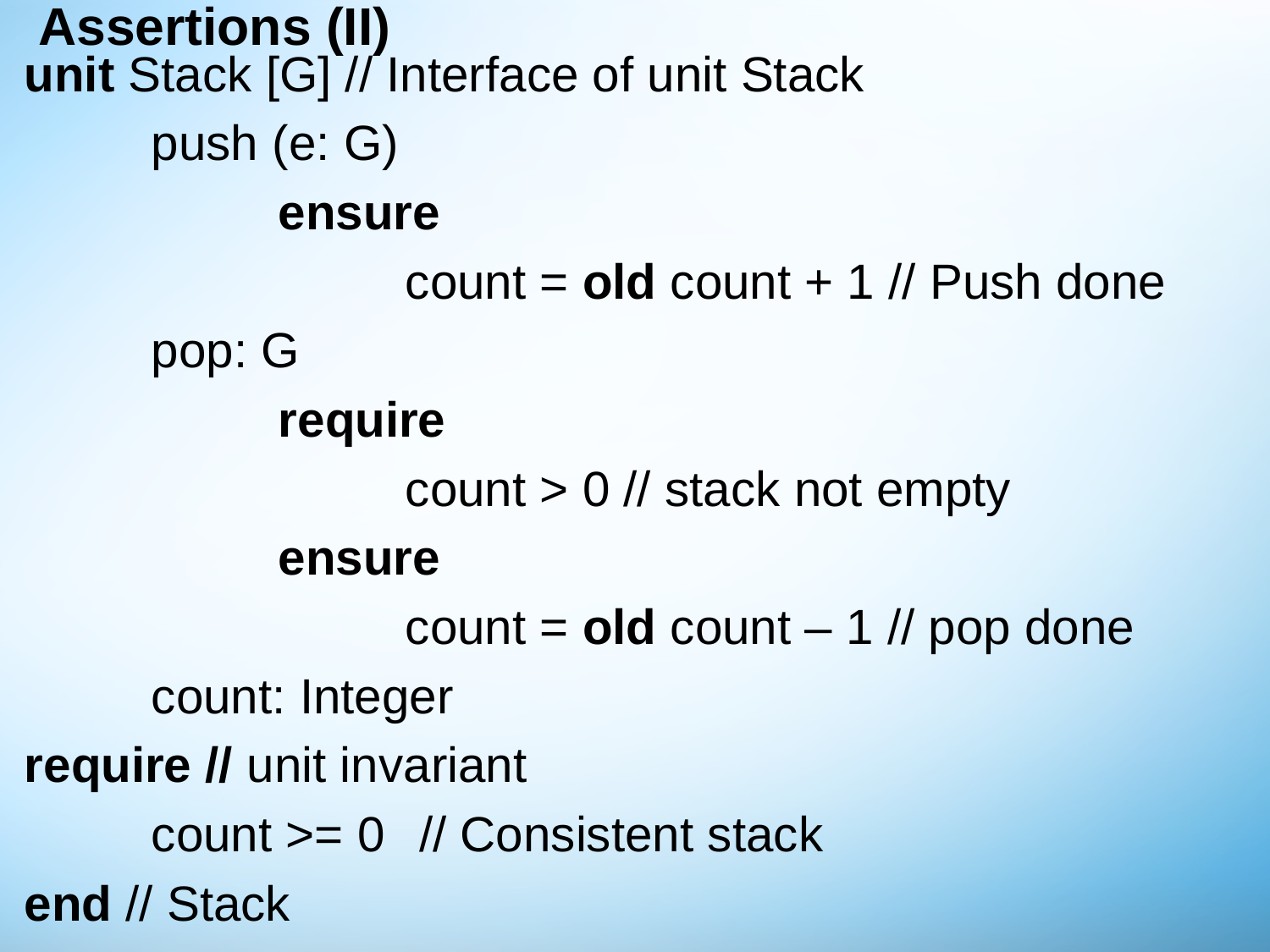

# Assertions (II)
unit Stack [G] // Interface of unit Stack
	push (e: G)
		ensure
			count = old count + 1 // Push done
	pop: G
		require
			count > 0 // stack not empty
		ensure
			count = old count – 1 // pop done
	count: Integer
require // unit invariant
	count >= 0	 // Consistent stack
end // Stack